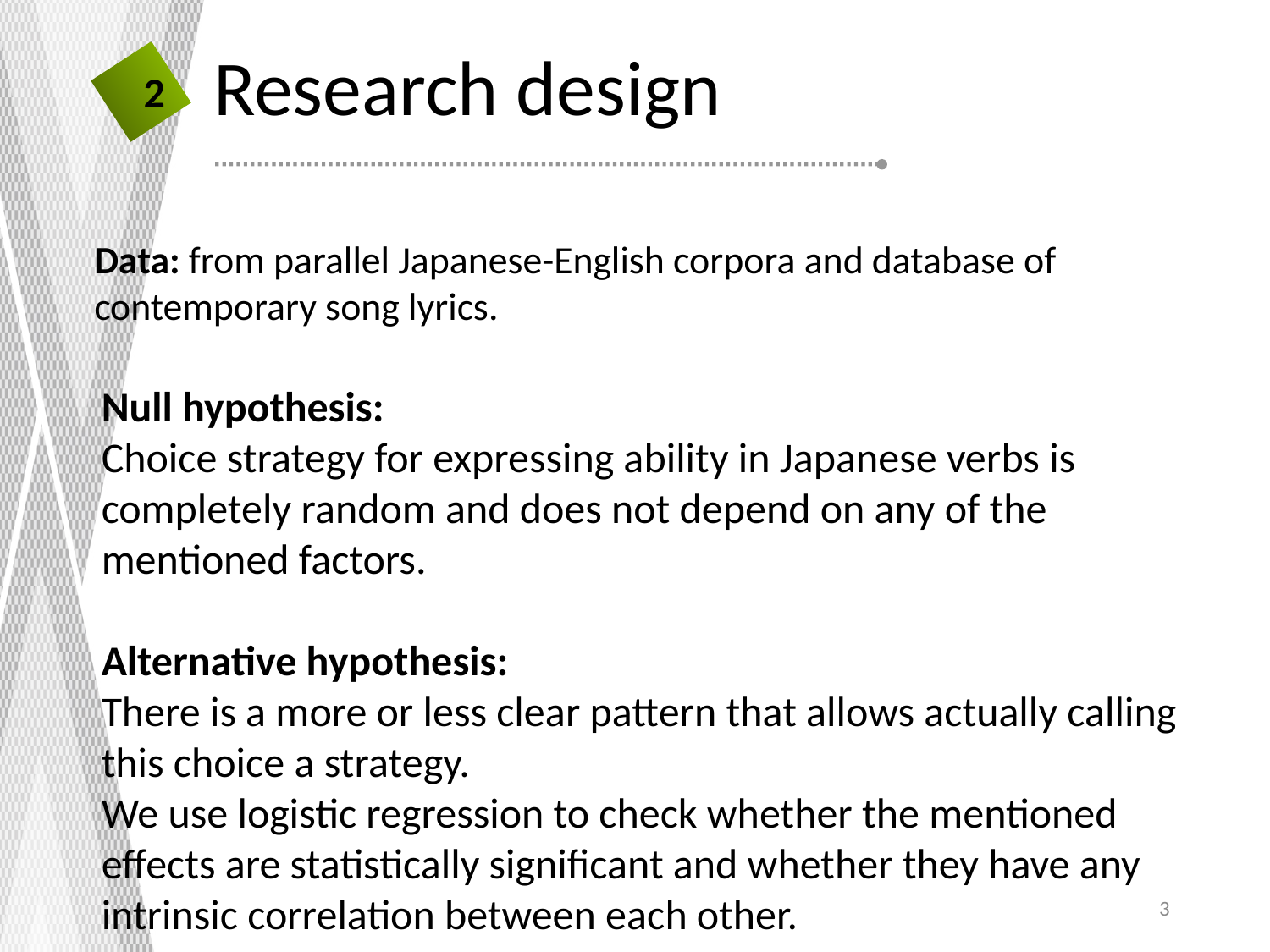

# Research design
2

Data: from parallel Japanese-English corpora and database of contemporary song lyrics.
Null hypothesis:
Choice strategy for expressing ability in Japanese verbs is completely random and does not depend on any of the mentioned factors.

Alternative hypothesis:
There is a more or less clear pattern that allows actually calling this choice a strategy.
We use logistic regression to check whether the mentioned effects are statistically significant and whether they have any intrinsic correlation between each other.

3